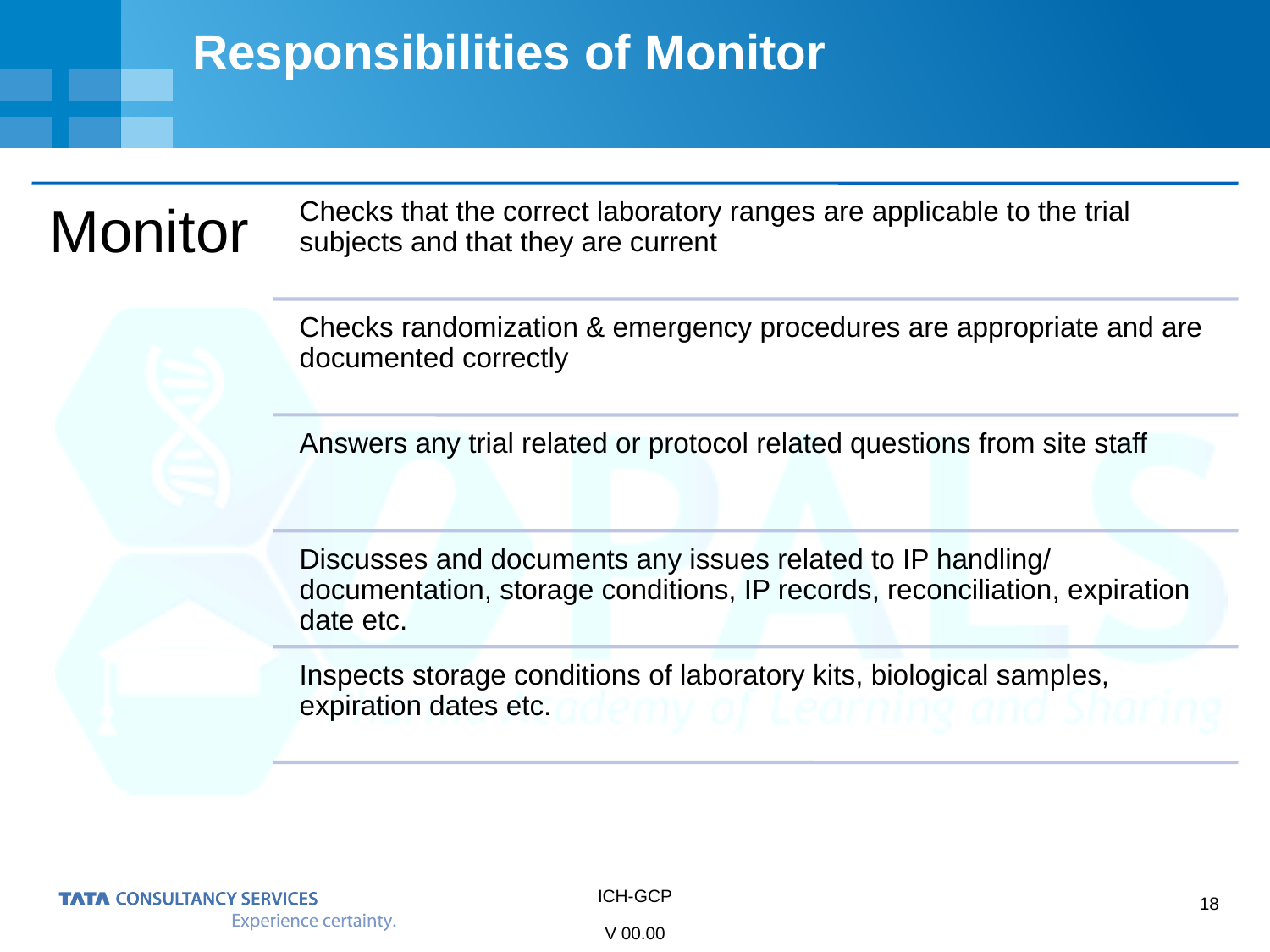

# Responsibilities of Monitor
Monitor
Checks that the correct laboratory ranges are applicable to the trial subjects and that they are current
Checks randomization & emergency procedures are appropriate and are documented correctly
Answers any trial related or protocol related questions from site staff
Discusses and documents any issues related to IP handling/ documentation, storage conditions, IP records, reconciliation, expiration date etc.
Inspects storage conditions of laboratory kits, biological samples, expiration dates etc.